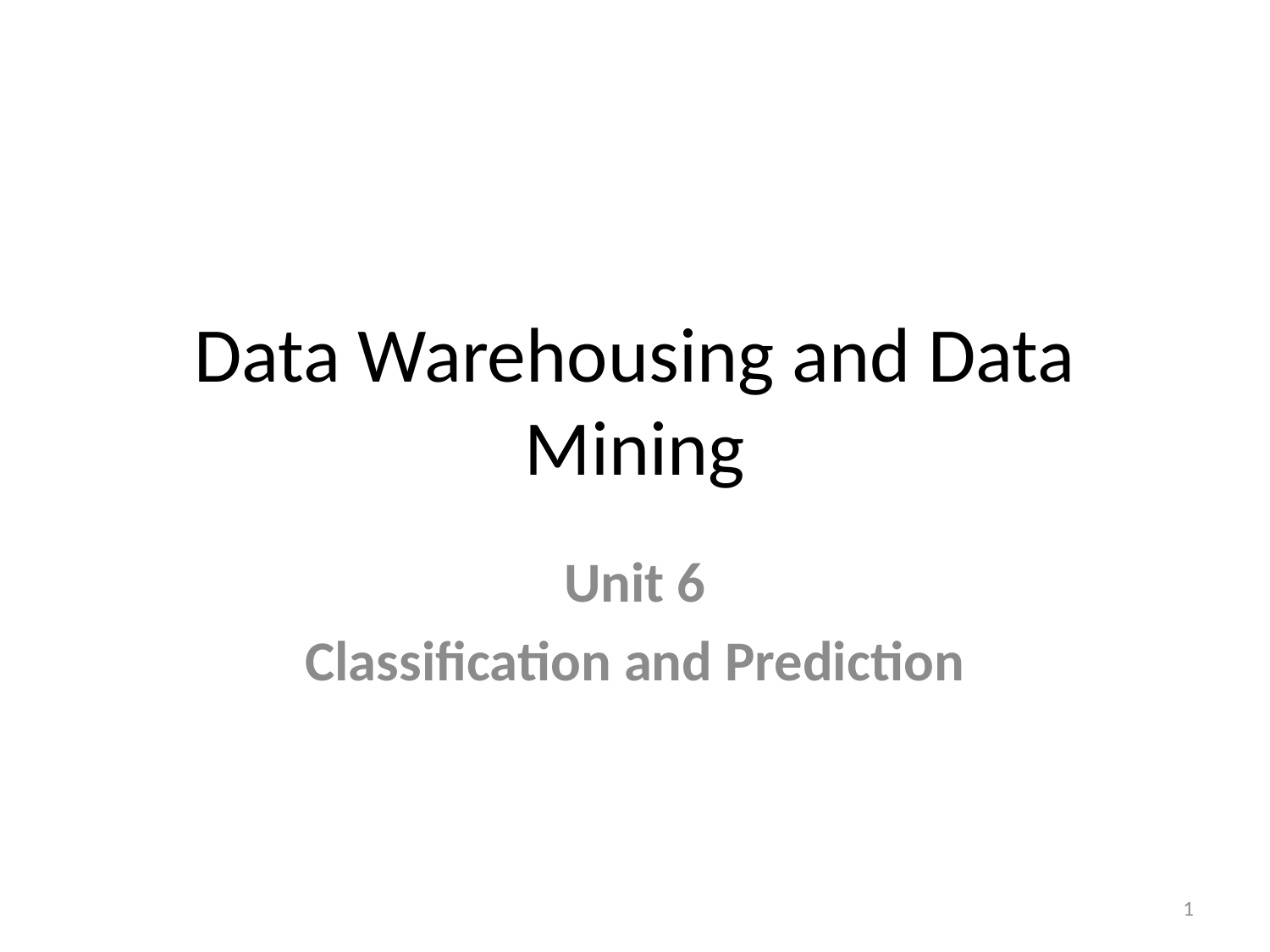

# Data Warehousing and Data Mining
Unit 6
Classification and Prediction

1